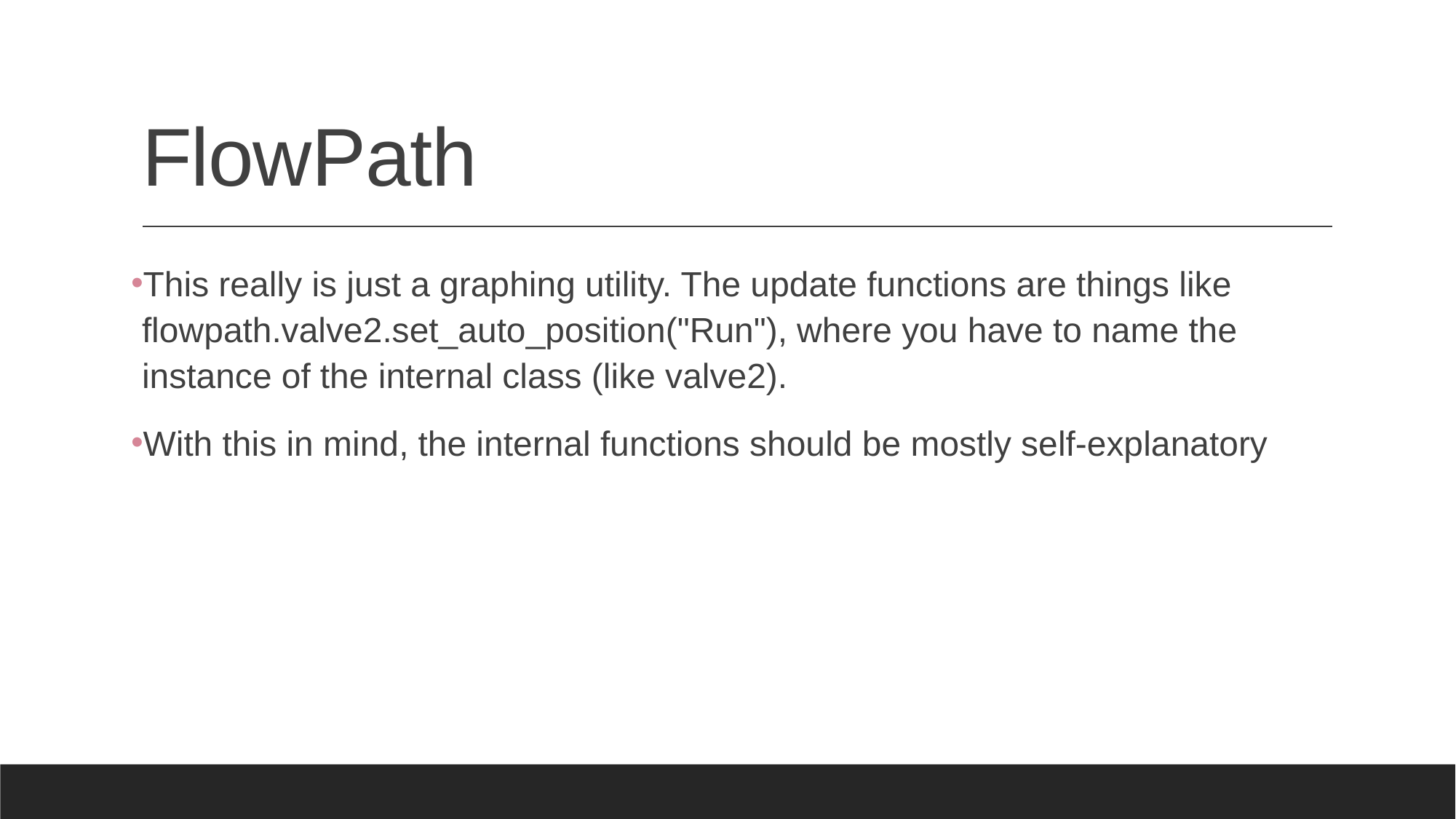

# FlowPath
This really is just a graphing utility. The update functions are things like flowpath.valve2.set_auto_position("Run"), where you have to name the instance of the internal class (like valve2).
With this in mind, the internal functions should be mostly self-explanatory